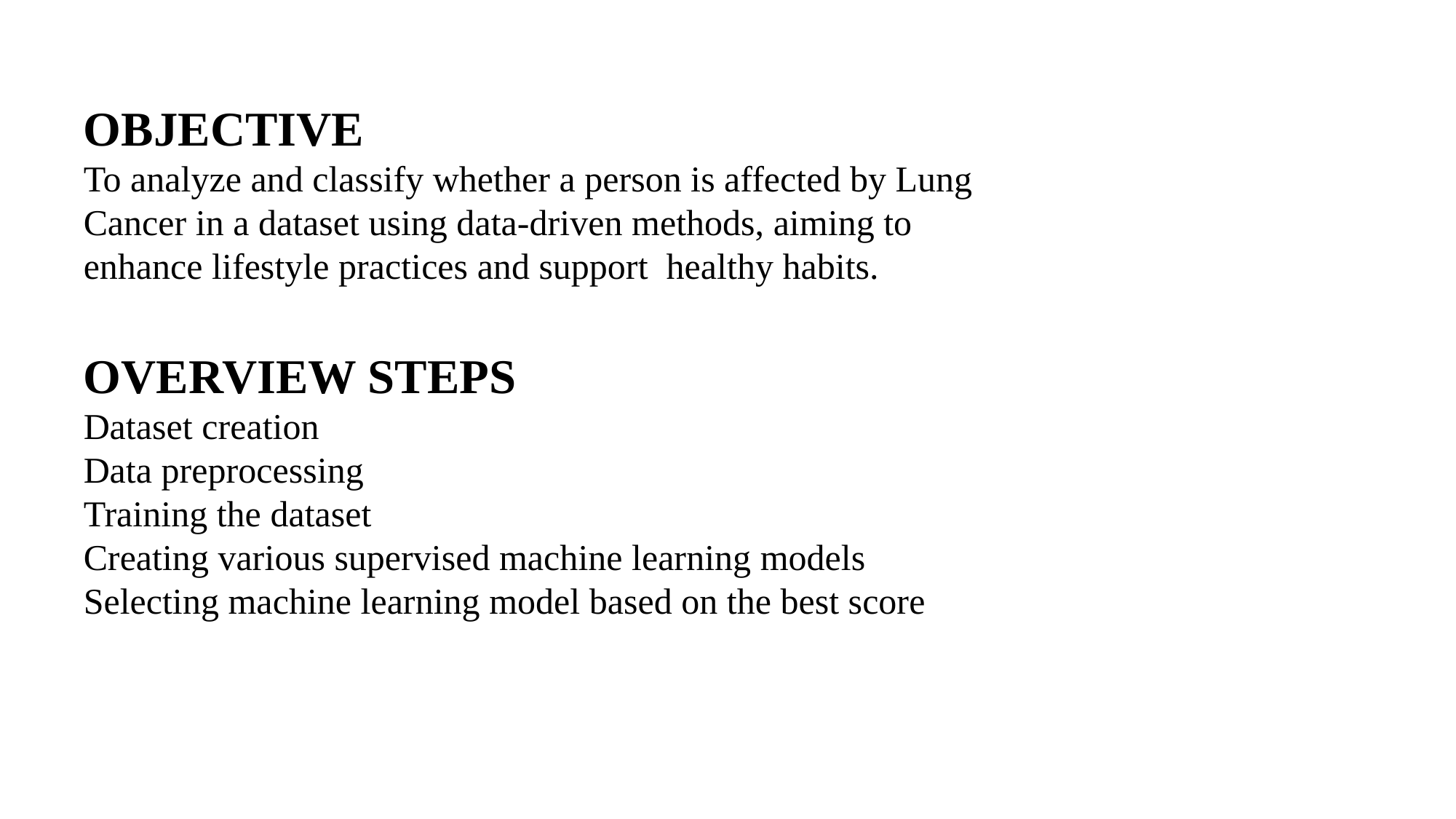

OBJECTIVE
To analyze and classify whether a person is affected by Lung Cancer in a dataset using data-driven methods, aiming to enhance lifestyle practices and support  healthy habits.

OVERVIEW STEPS
Dataset creation
Data preprocessing
Training the dataset
Creating various supervised machine learning models
Selecting machine learning model based on the best score